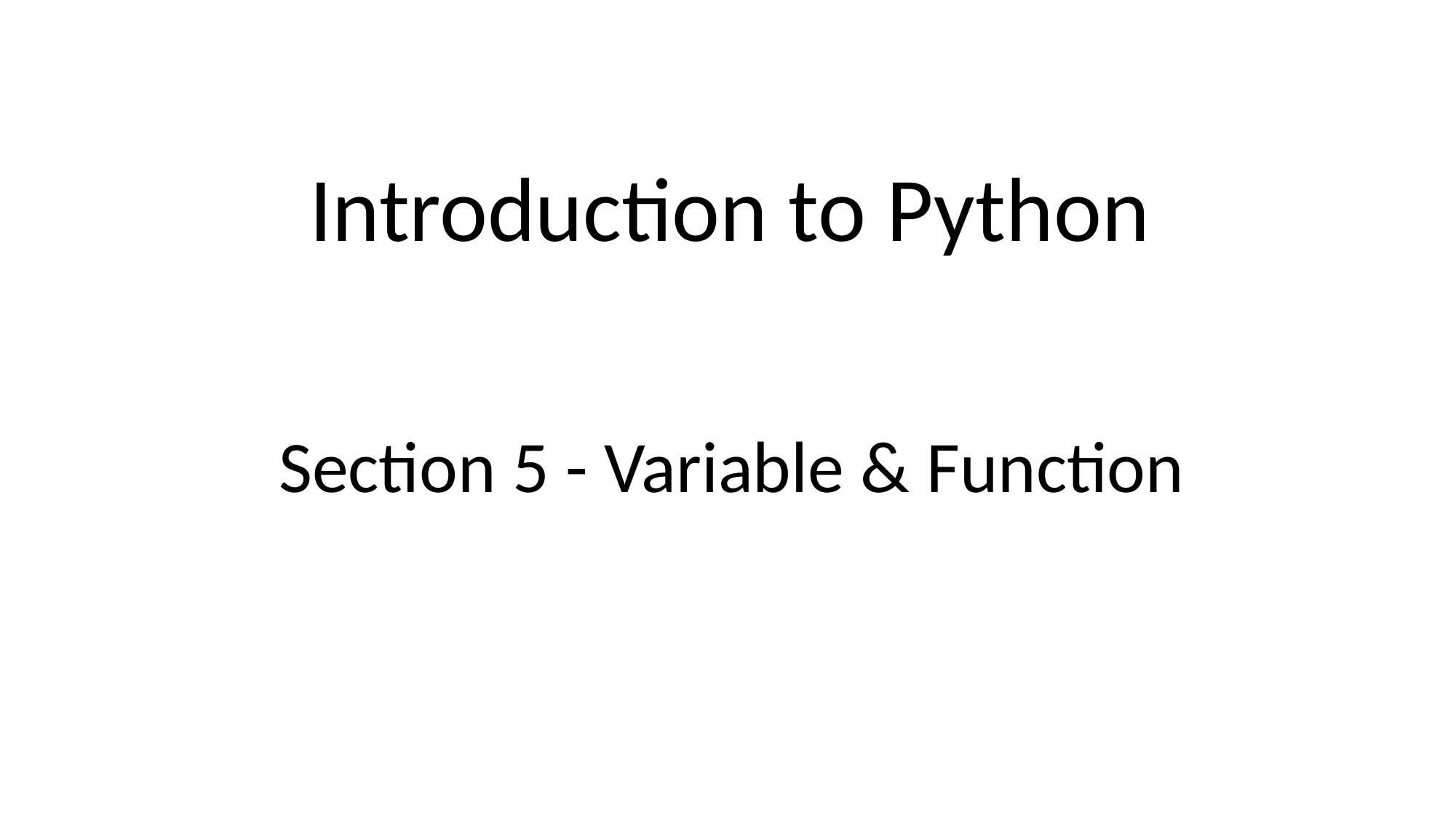

Introduction to Python
Section 5 - Variable & Function